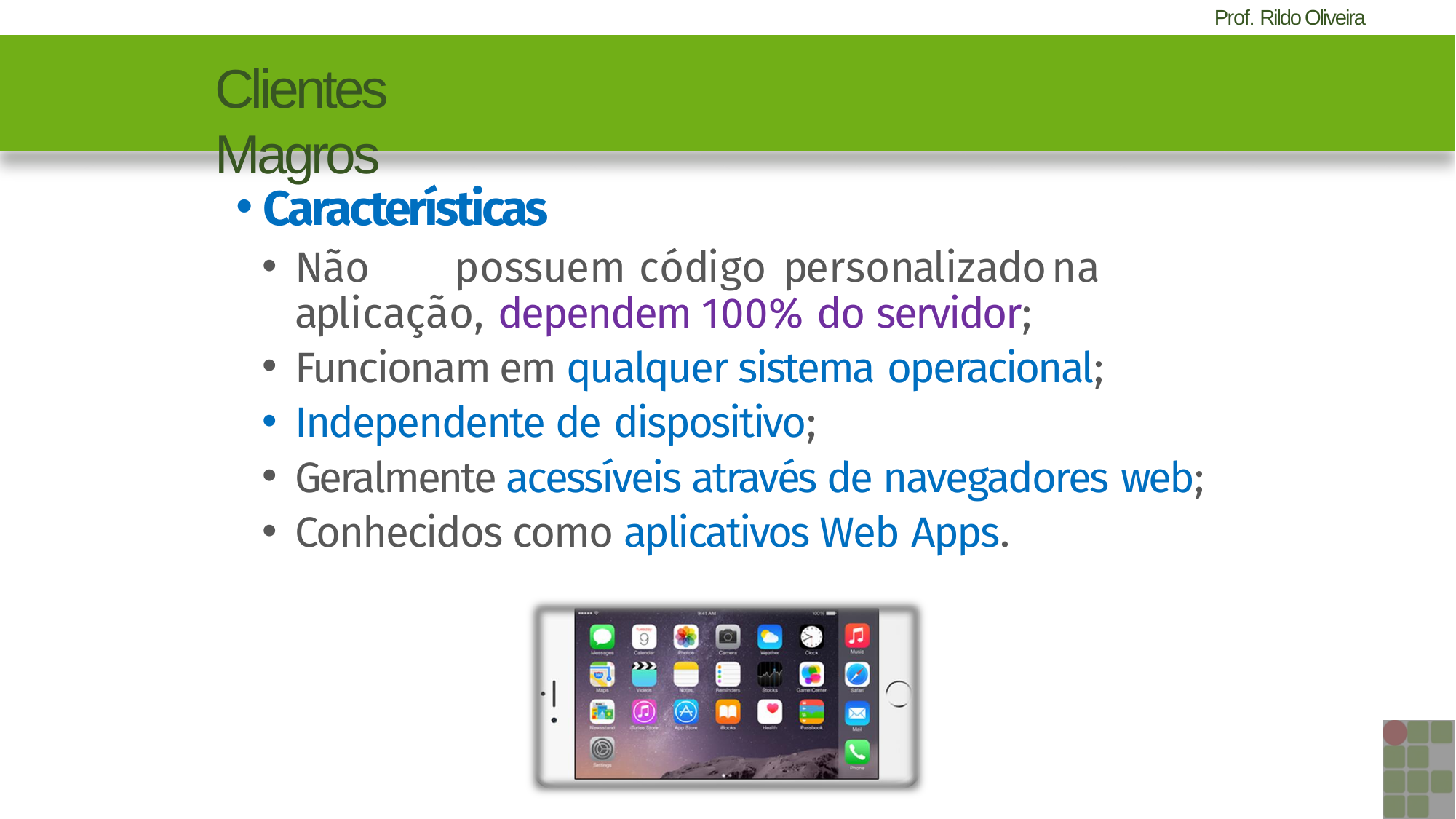

# Clientes Magros
Características
Não	possuem	código	personalizado	na	aplicação,  dependem 100% do servidor;
Funcionam em qualquer sistema operacional;
Independente de dispositivo;
Geralmente acessíveis através de navegadores web;
Conhecidos como aplicativos Web Apps.